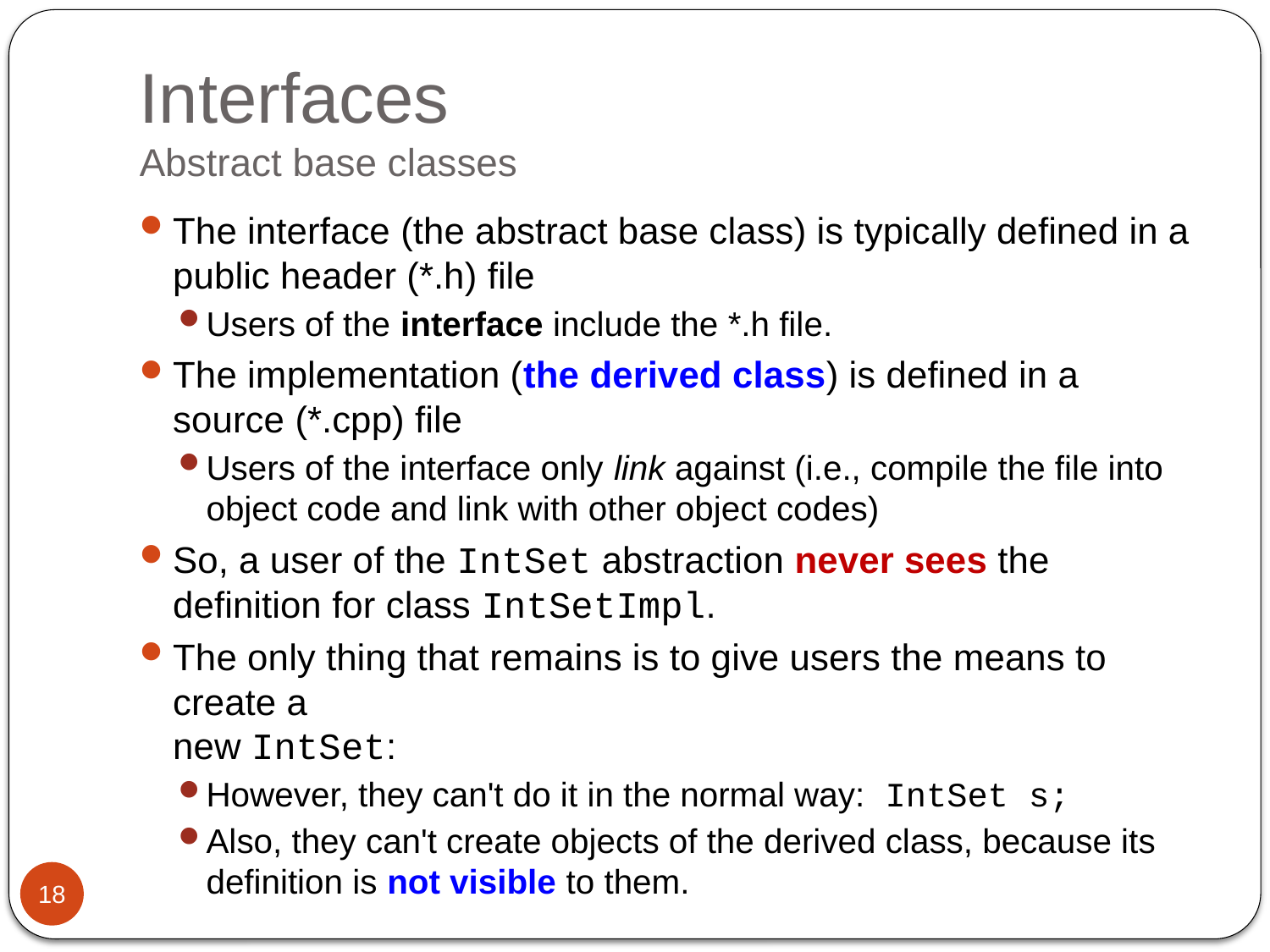

# Interfaces Abstract base classes
The interface (the abstract base class) is typically defined in a
public header (*.h) file
Users of the interface include the *.h file.
The implementation (the derived class) is defined in a source (*.cpp) file
Users of the interface only link against (i.e., compile the file into object code and link with other object codes)
So, a user of the IntSet abstraction never sees the definition for class IntSetImpl.
The only thing that remains is to give users the means to create a
new IntSet:
However, they can't do it in the normal way:  IntSet s;
Also, they can't create objects of the derived class, because its definition is not visible to them.
18